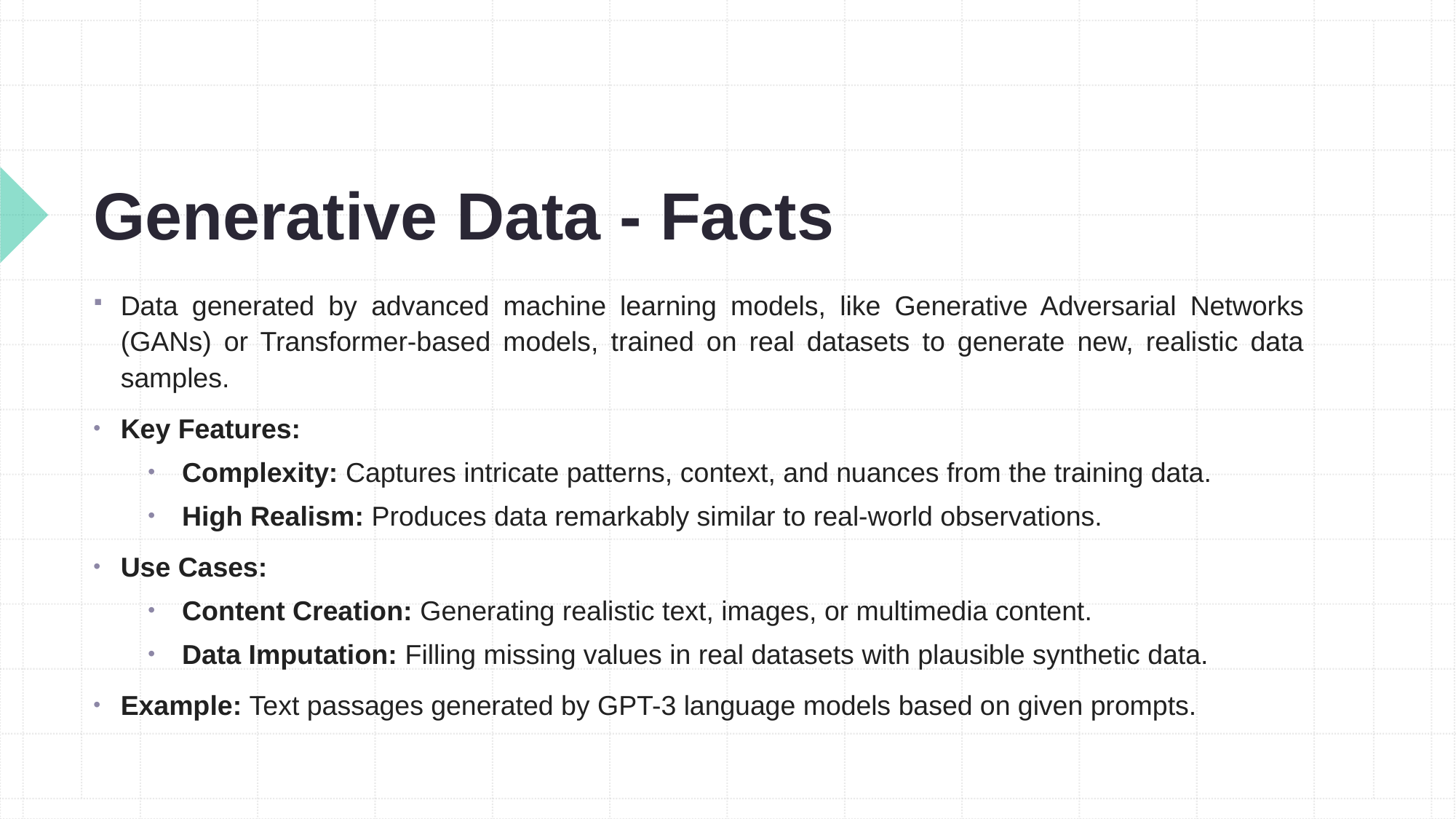

# Generative Data - Facts
Data generated by advanced machine learning models, like Generative Adversarial Networks (GANs) or Transformer-based models, trained on real datasets to generate new, realistic data samples.
Key Features:
Complexity: Captures intricate patterns, context, and nuances from the training data.
High Realism: Produces data remarkably similar to real-world observations.
Use Cases:
Content Creation: Generating realistic text, images, or multimedia content.
Data Imputation: Filling missing values in real datasets with plausible synthetic data.
Example: Text passages generated by GPT-3 language models based on given prompts.